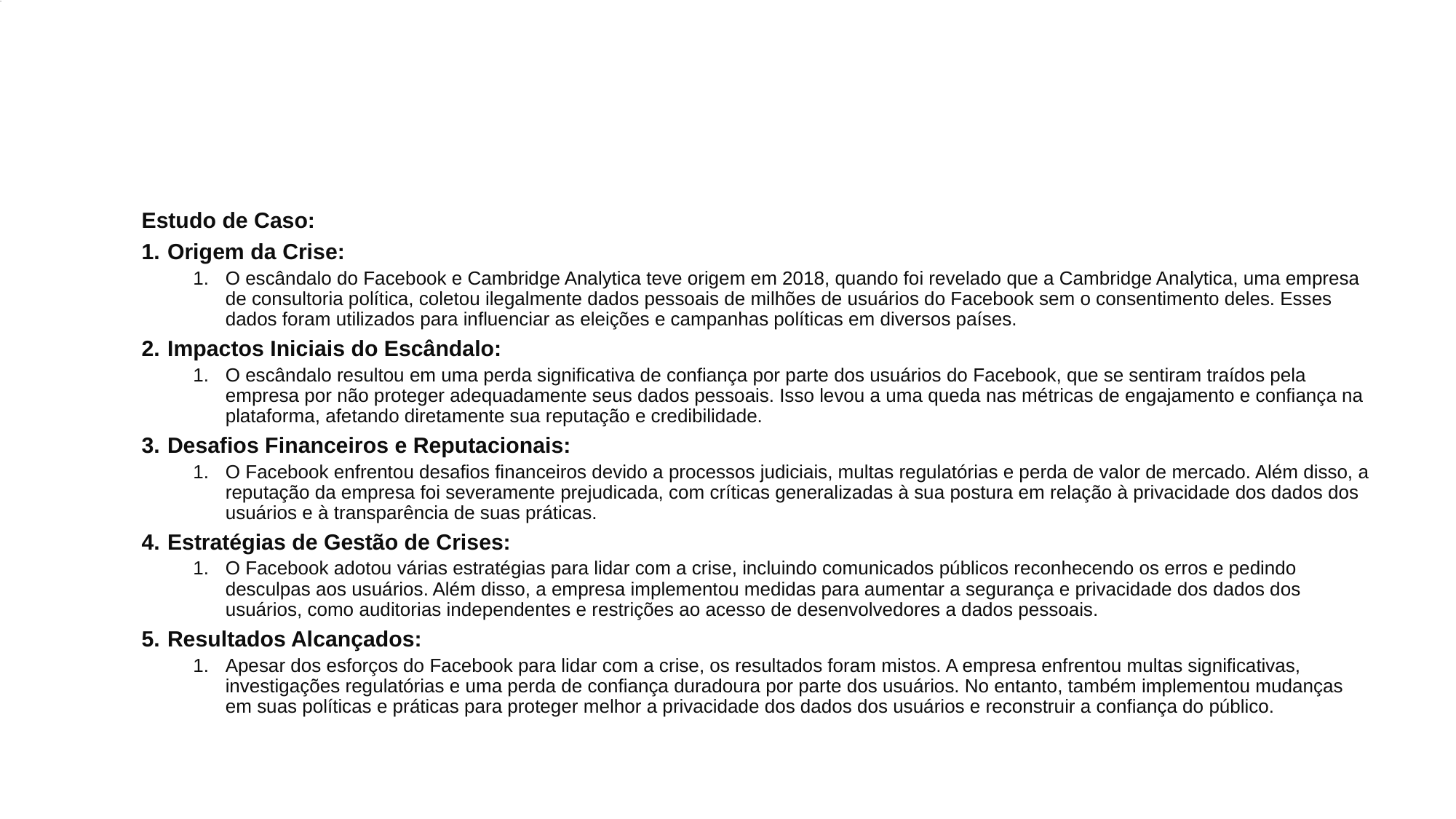

# .
Estudo de Caso:
Origem da Crise:
O escândalo do Facebook e Cambridge Analytica teve origem em 2018, quando foi revelado que a Cambridge Analytica, uma empresa de consultoria política, coletou ilegalmente dados pessoais de milhões de usuários do Facebook sem o consentimento deles. Esses dados foram utilizados para influenciar as eleições e campanhas políticas em diversos países.
Impactos Iniciais do Escândalo:
O escândalo resultou em uma perda significativa de confiança por parte dos usuários do Facebook, que se sentiram traídos pela empresa por não proteger adequadamente seus dados pessoais. Isso levou a uma queda nas métricas de engajamento e confiança na plataforma, afetando diretamente sua reputação e credibilidade.
Desafios Financeiros e Reputacionais:
O Facebook enfrentou desafios financeiros devido a processos judiciais, multas regulatórias e perda de valor de mercado. Além disso, a reputação da empresa foi severamente prejudicada, com críticas generalizadas à sua postura em relação à privacidade dos dados dos usuários e à transparência de suas práticas.
Estratégias de Gestão de Crises:
O Facebook adotou várias estratégias para lidar com a crise, incluindo comunicados públicos reconhecendo os erros e pedindo desculpas aos usuários. Além disso, a empresa implementou medidas para aumentar a segurança e privacidade dos dados dos usuários, como auditorias independentes e restrições ao acesso de desenvolvedores a dados pessoais.
Resultados Alcançados:
Apesar dos esforços do Facebook para lidar com a crise, os resultados foram mistos. A empresa enfrentou multas significativas, investigações regulatórias e uma perda de confiança duradoura por parte dos usuários. No entanto, também implementou mudanças em suas políticas e práticas para proteger melhor a privacidade dos dados dos usuários e reconstruir a confiança do público.